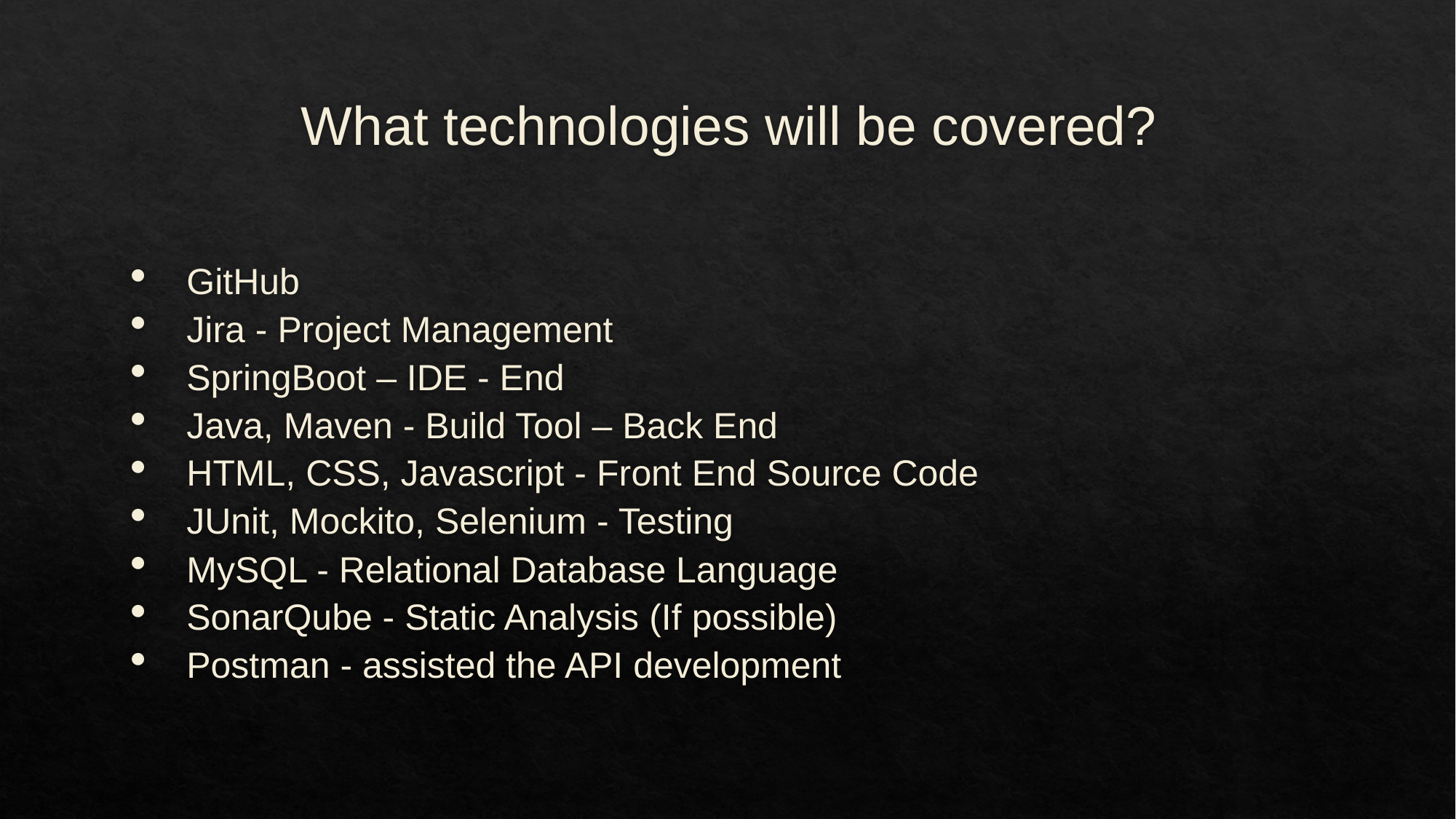

# What technologies will be covered?
GitHub
Jira - Project Management
SpringBoot – IDE - End
Java, Maven - Build Tool – Back End
HTML, CSS, Javascript - Front End Source Code
JUnit, Mockito, Selenium - Testing
MySQL - Relational Database Language
SonarQube - Static Analysis (If possible)
Postman - assisted the API development